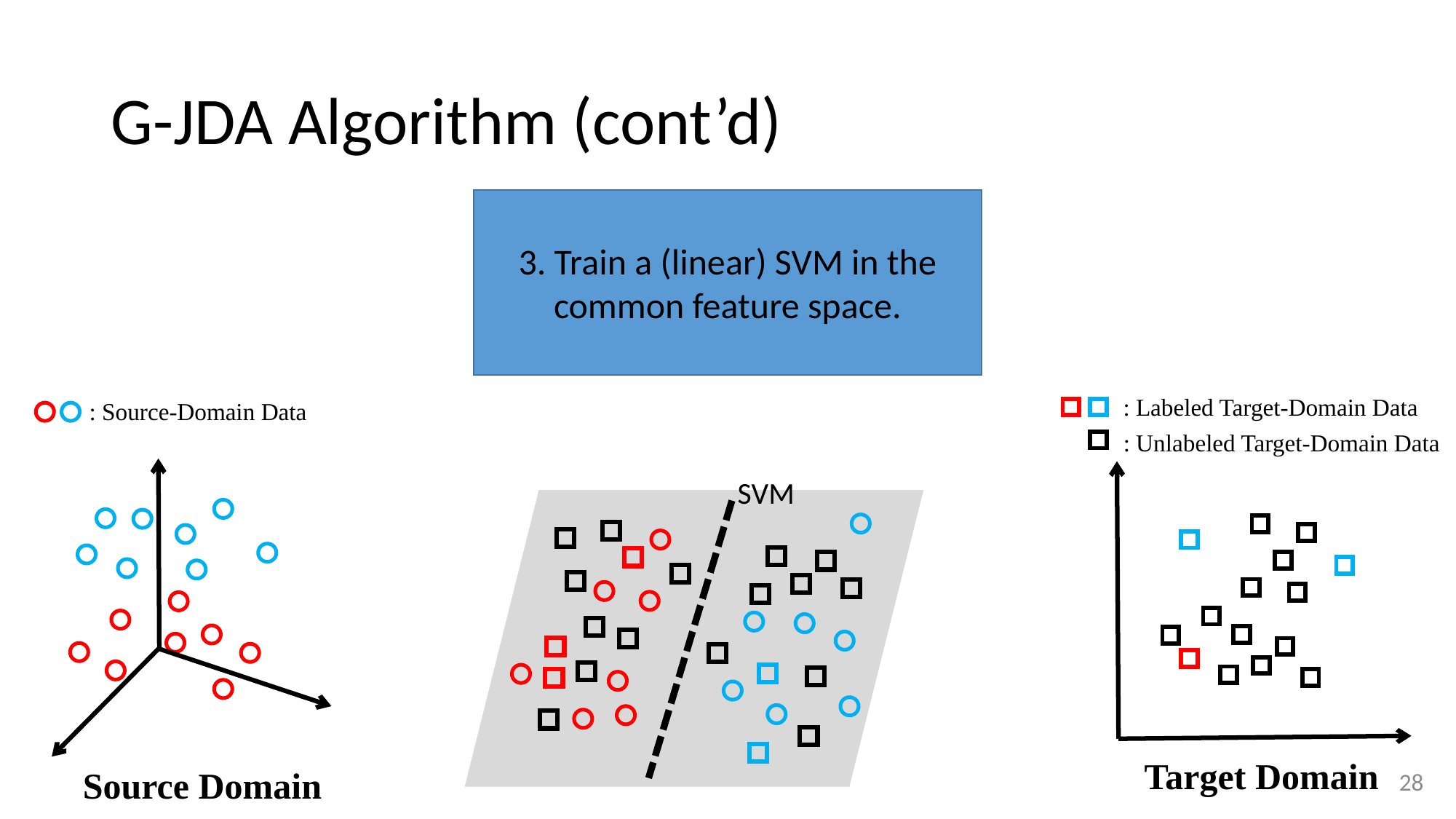

# G-JDA Algorithm (cont’d)

3. Train a (linear) SVM in the common feature space.
: Labeled Target-Domain Data

: Unlabeled Target-Domain Data

Target Domain
: Source-Domain Data

Source Domain
SVM

28